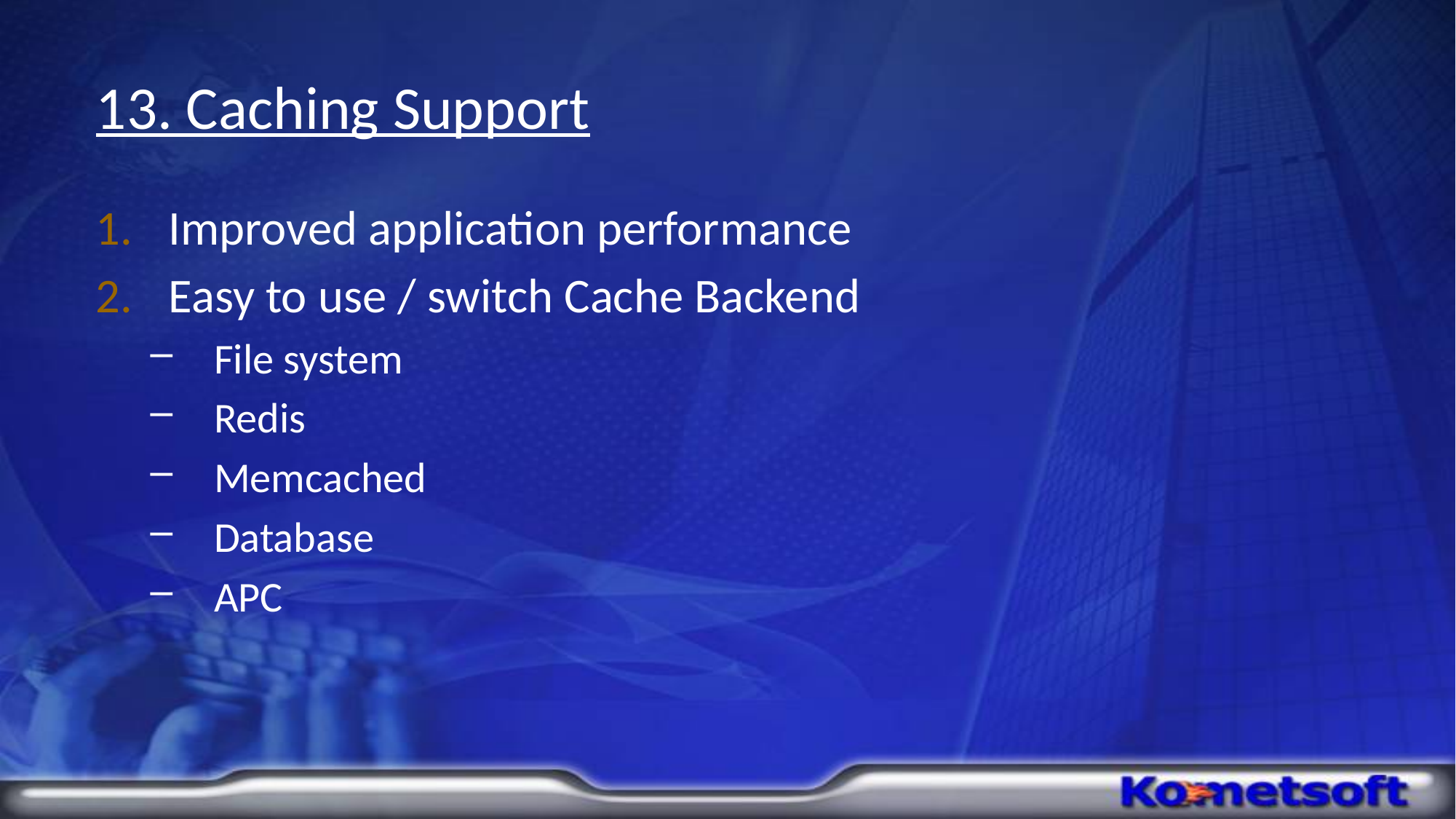

# 13. Caching Support
Improved application performance
Easy to use / switch Cache Backend
File system
Redis
Memcached
Database
APC